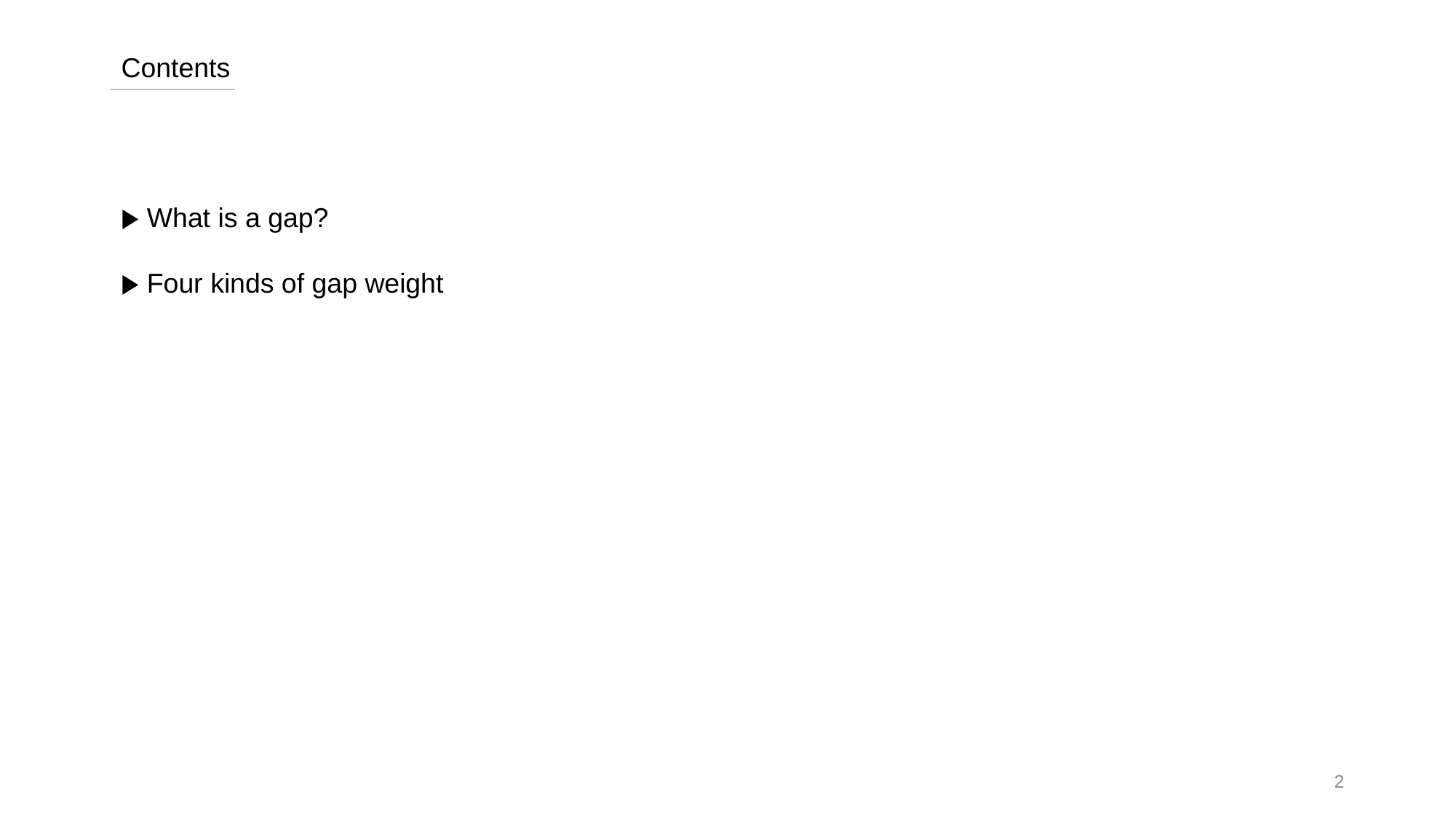

Contents
▶ What is a gap?

▶ Four kinds of gap weight
2